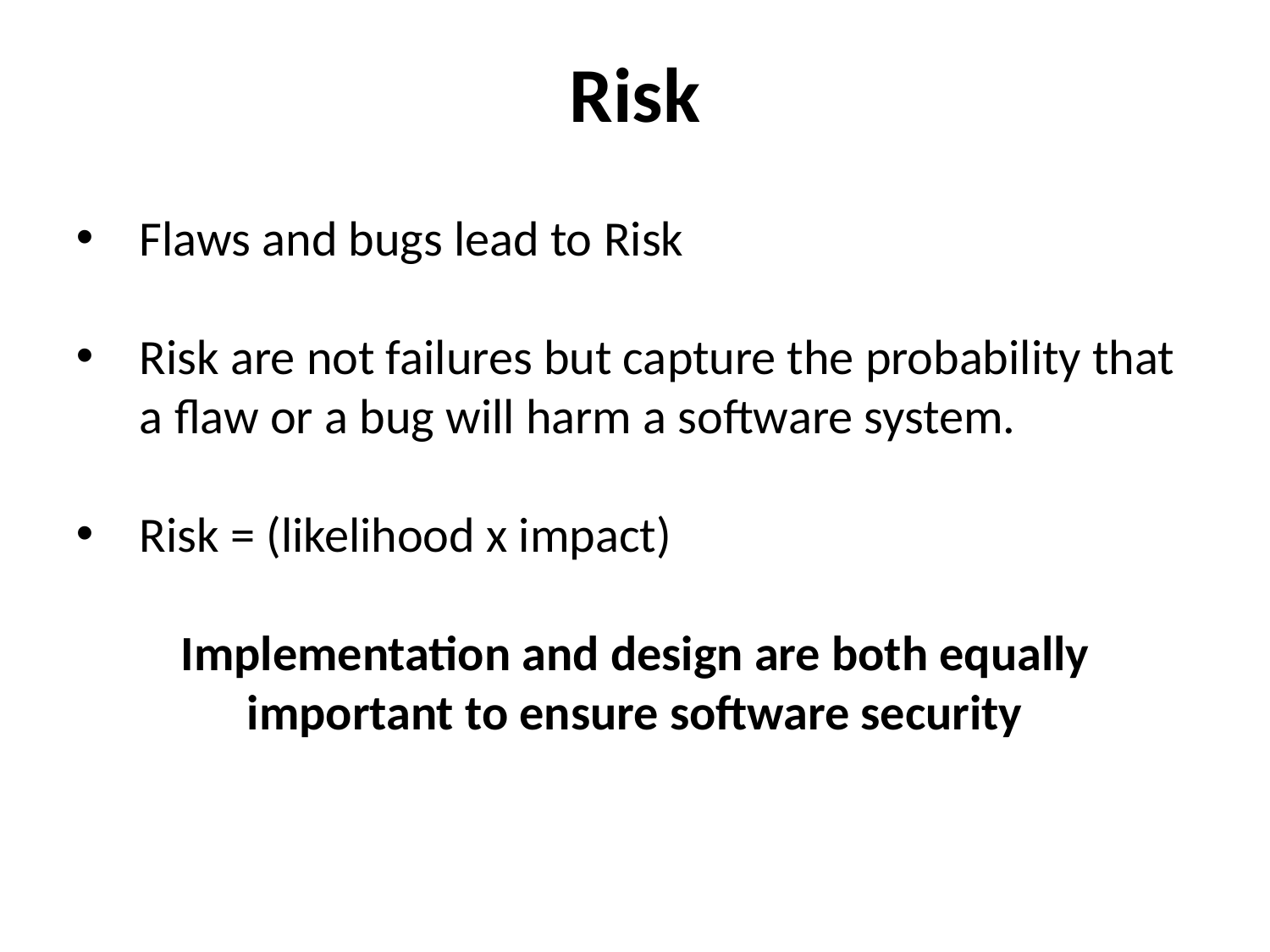

Risk
Flaws and bugs lead to Risk

Risk are not failures but capture the probability that a flaw or a bug will harm a software system.

Risk = (likelihood x impact)

Implementation and design are both equally important to ensure software security